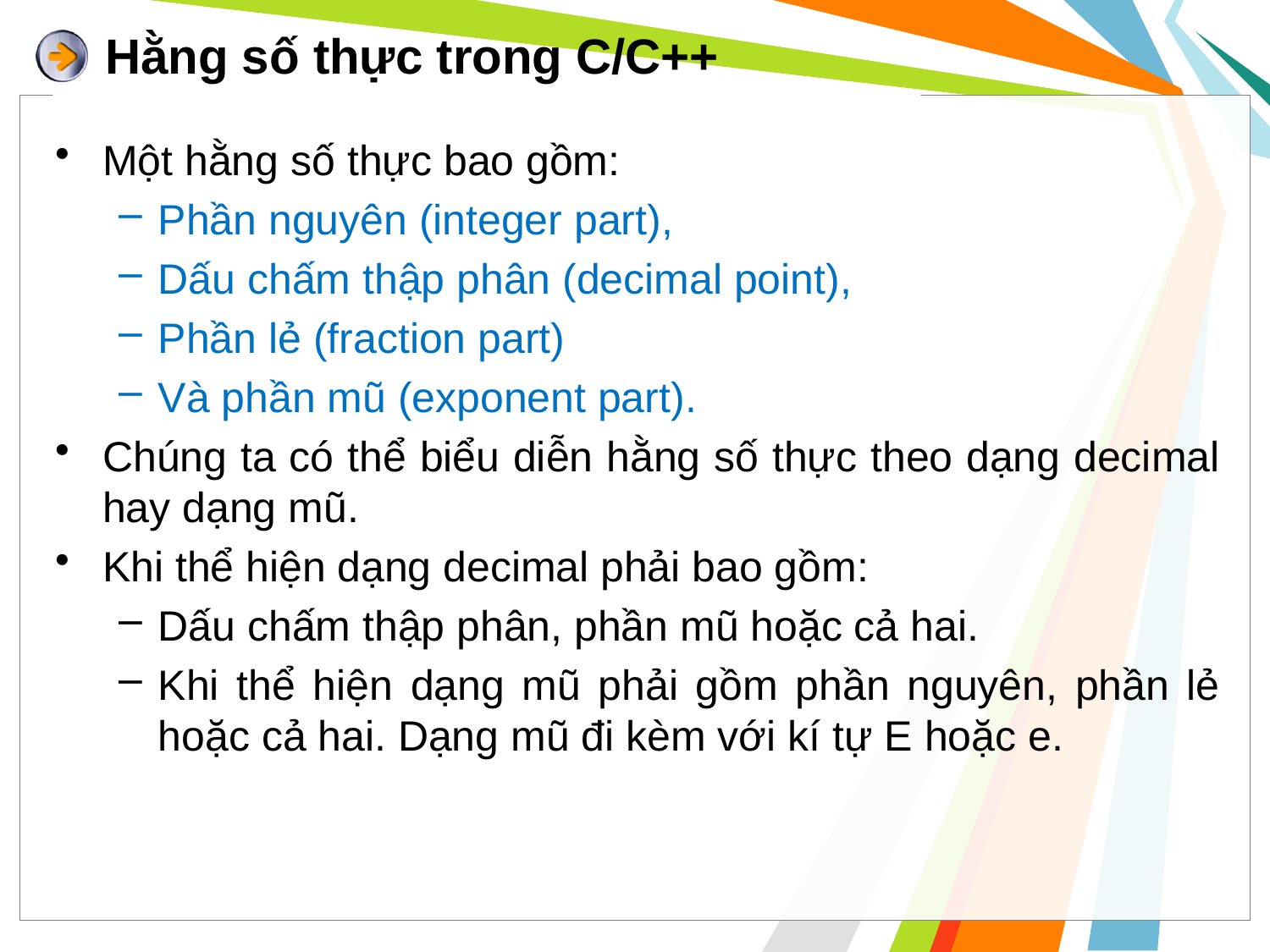

# Hằng số thực trong C/C++
Một hằng số thực bao gồm:
Phần nguyên (integer part),
Dấu chấm thập phân (decimal point),
Phần lẻ (fraction part)
Và phần mũ (exponent part).
Chúng ta có thể biểu diễn hằng số thực theo dạng decimal hay dạng mũ.
Khi thể hiện dạng decimal phải bao gồm:
Dấu chấm thập phân, phần mũ hoặc cả hai.
Khi thể hiện dạng mũ phải gồm phần nguyên, phần lẻ hoặc cả hai. Dạng mũ đi kèm với kí tự E hoặc e.